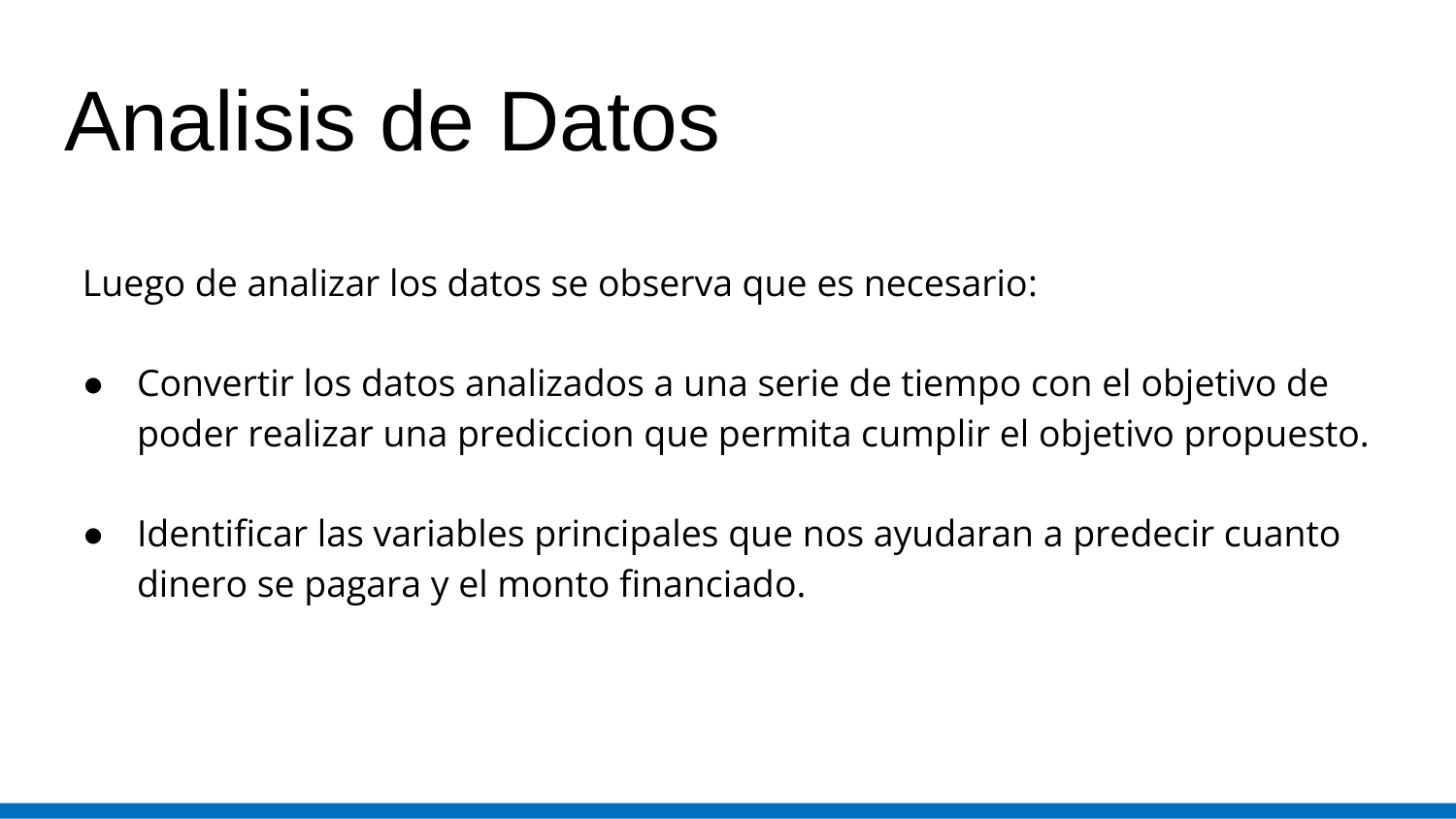

# Analisis de Datos

Luego de analizar los datos se observa que es necesario:

Convertir los datos analizados a una serie de tiempo con el objetivo de poder realizar una prediccion que permita cumplir el objetivo propuesto.

Identificar las variables principales que nos ayudaran a predecir cuanto dinero se pagara y el monto financiado.